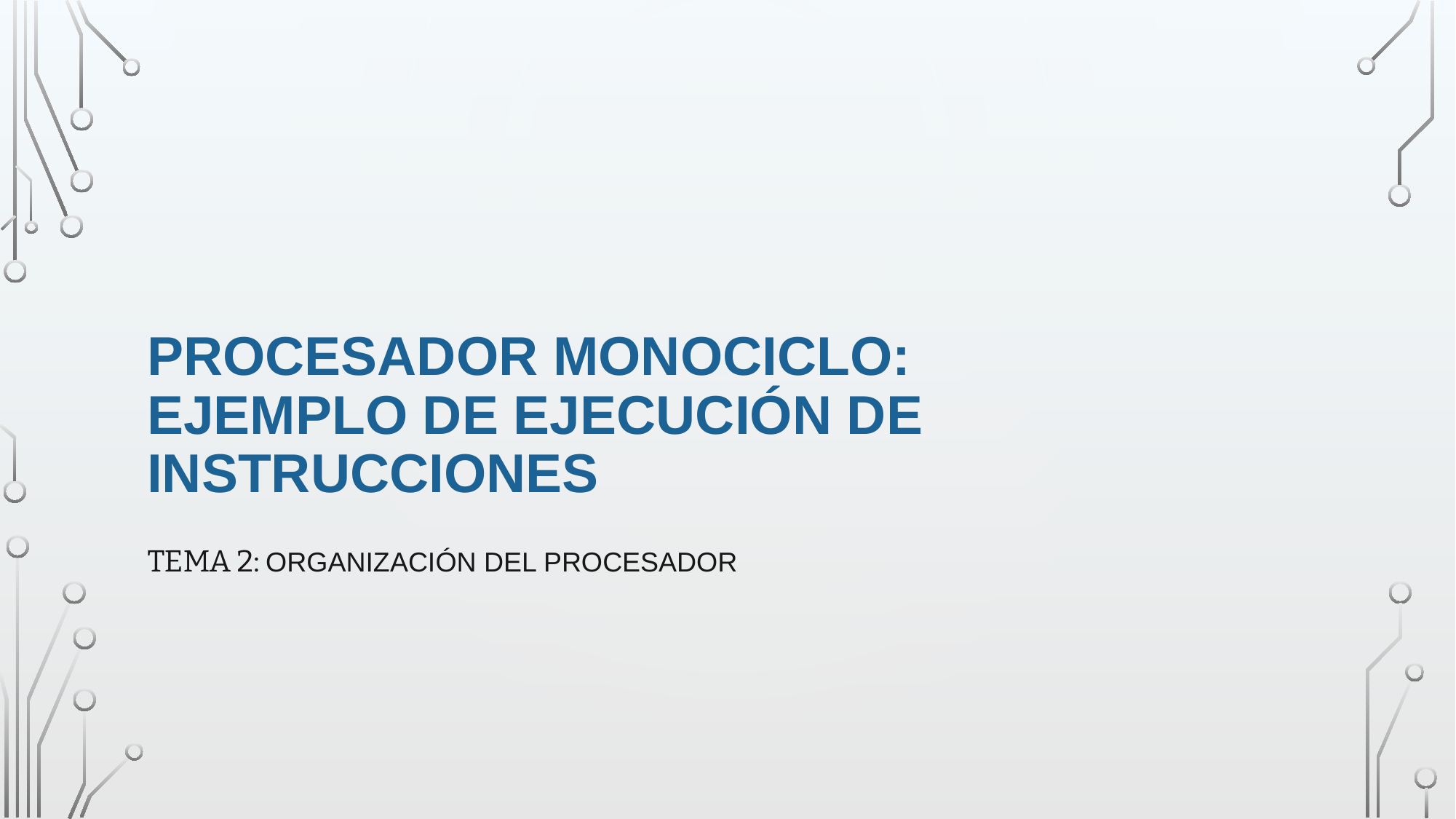

# procesador monociclo: Ejemplo de ejecución de instrucciones
Tema 2: organización del procesador